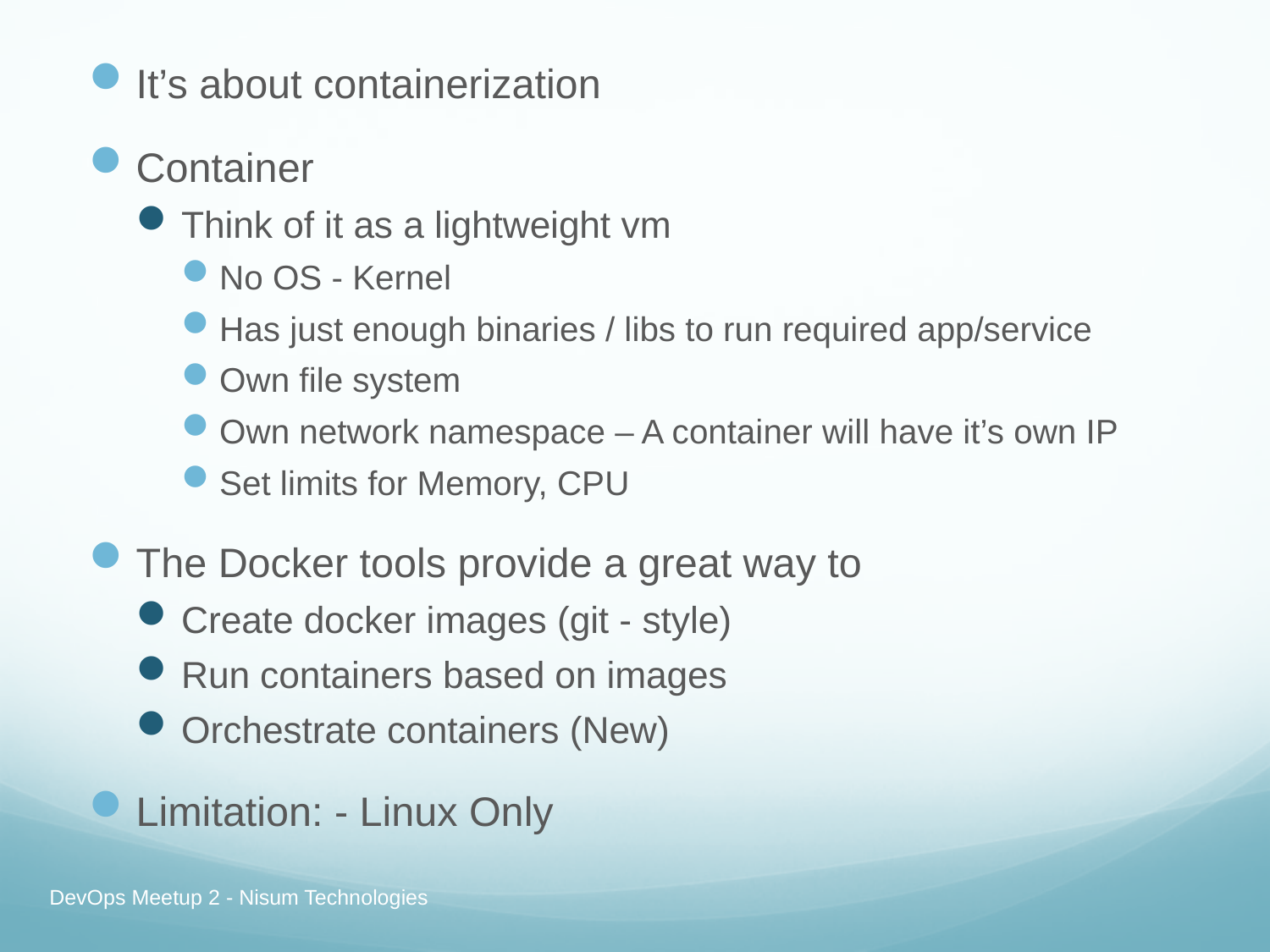

It’s about containerization
Container
Think of it as a lightweight vm
No OS - Kernel
Has just enough binaries / libs to run required app/service
Own file system
Own network namespace – A container will have it’s own IP
Set limits for Memory, CPU
The Docker tools provide a great way to
Create docker images (git - style)
Run containers based on images
Orchestrate containers (New)
Limitation: - Linux Only

DevOps Meetup 2 - Nisum Technologies